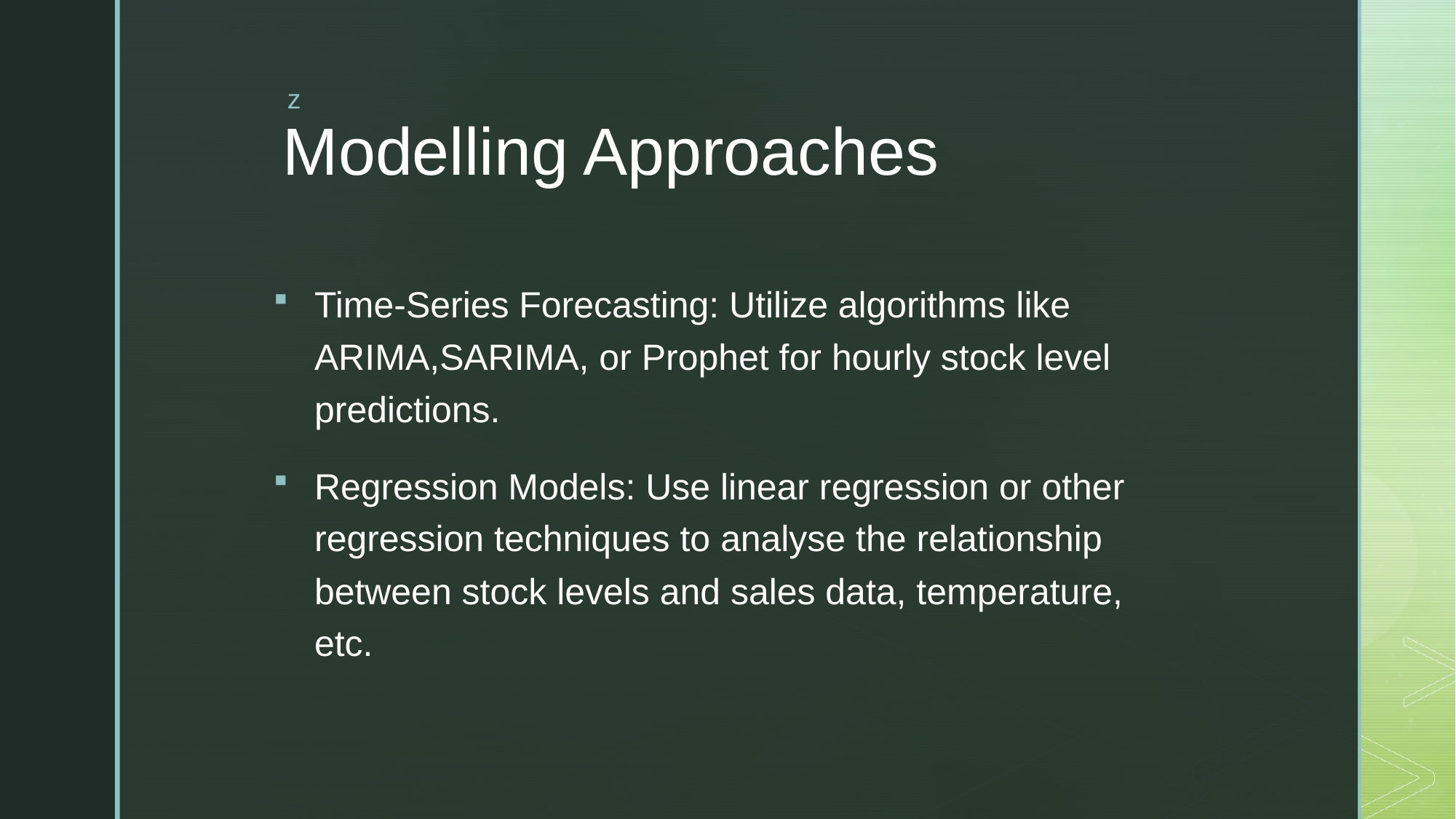

# Modelling Approaches
Time-Series Forecasting: Utilize algorithms like ARIMA,SARIMA, or Prophet for hourly stock level predictions.
Regression Models: Use linear regression or other regression techniques to analyse the relationship between stock levels and sales data, temperature, etc.